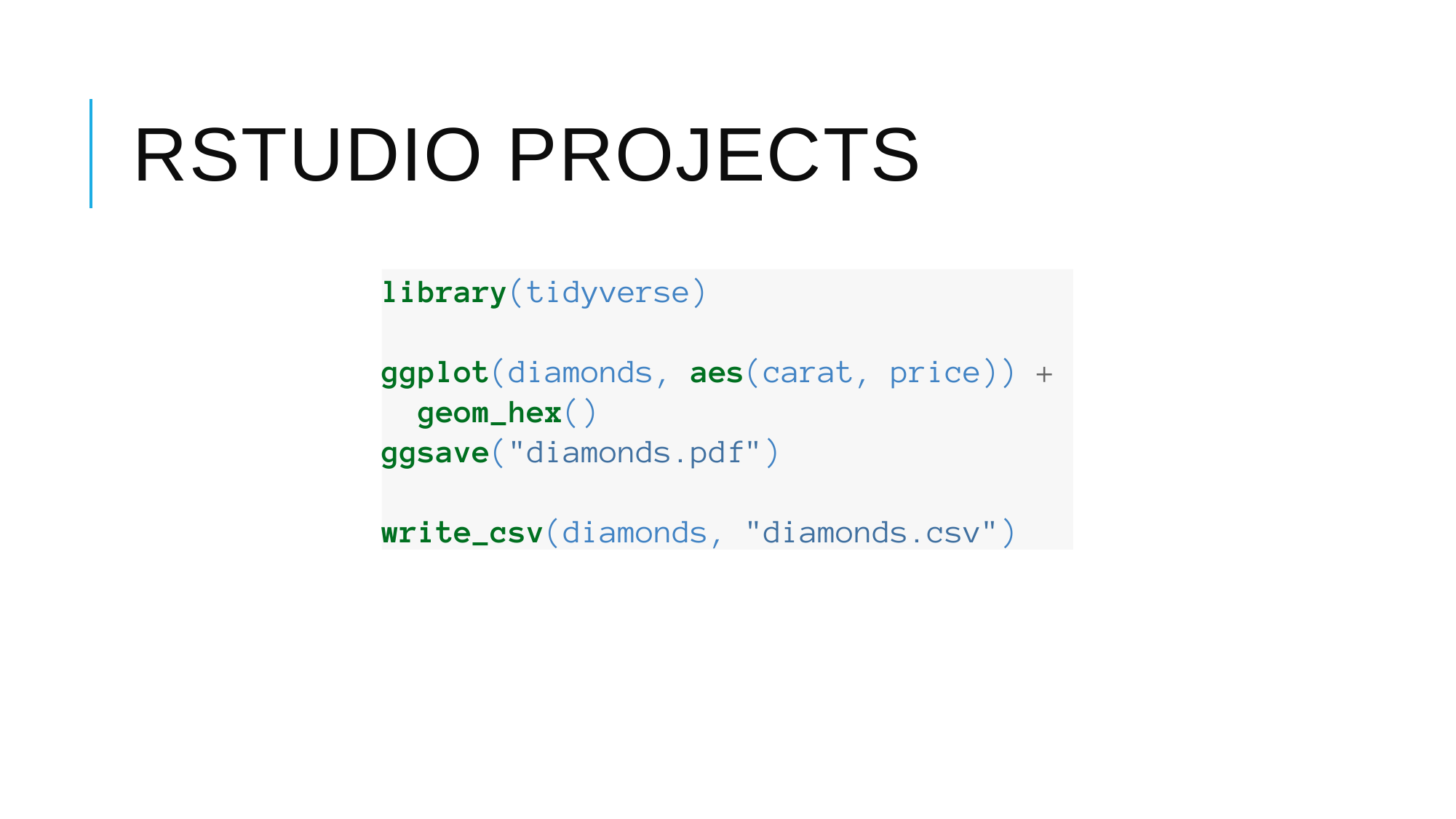

# RStudio projects
library(tidyverse)

ggplot(diamonds, aes(carat, price)) +
  geom_hex()
ggsave("diamonds.pdf")

write_csv(diamonds, "diamonds.csv")